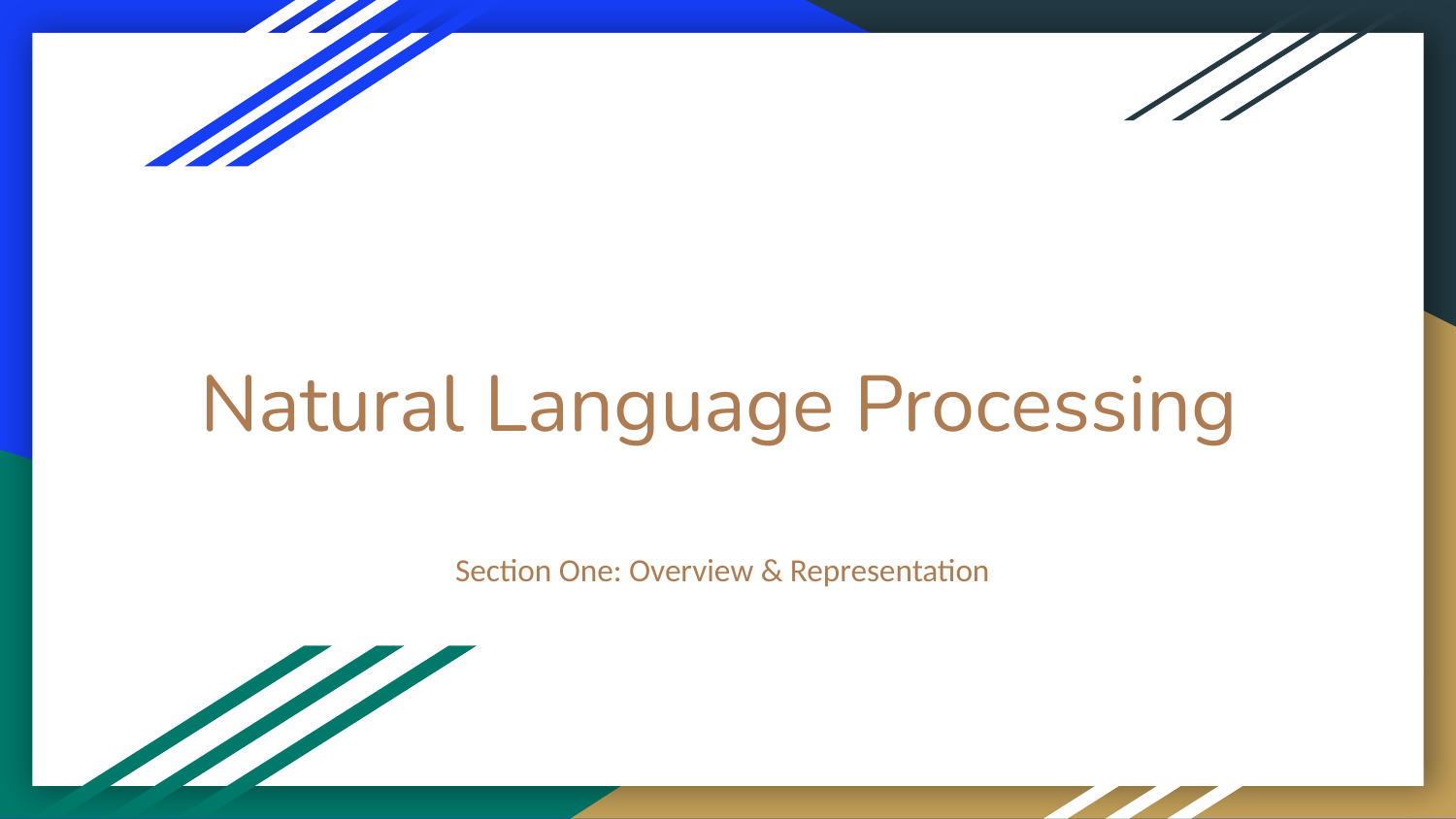

# Natural Language Processing
Section One: Overview & Representation